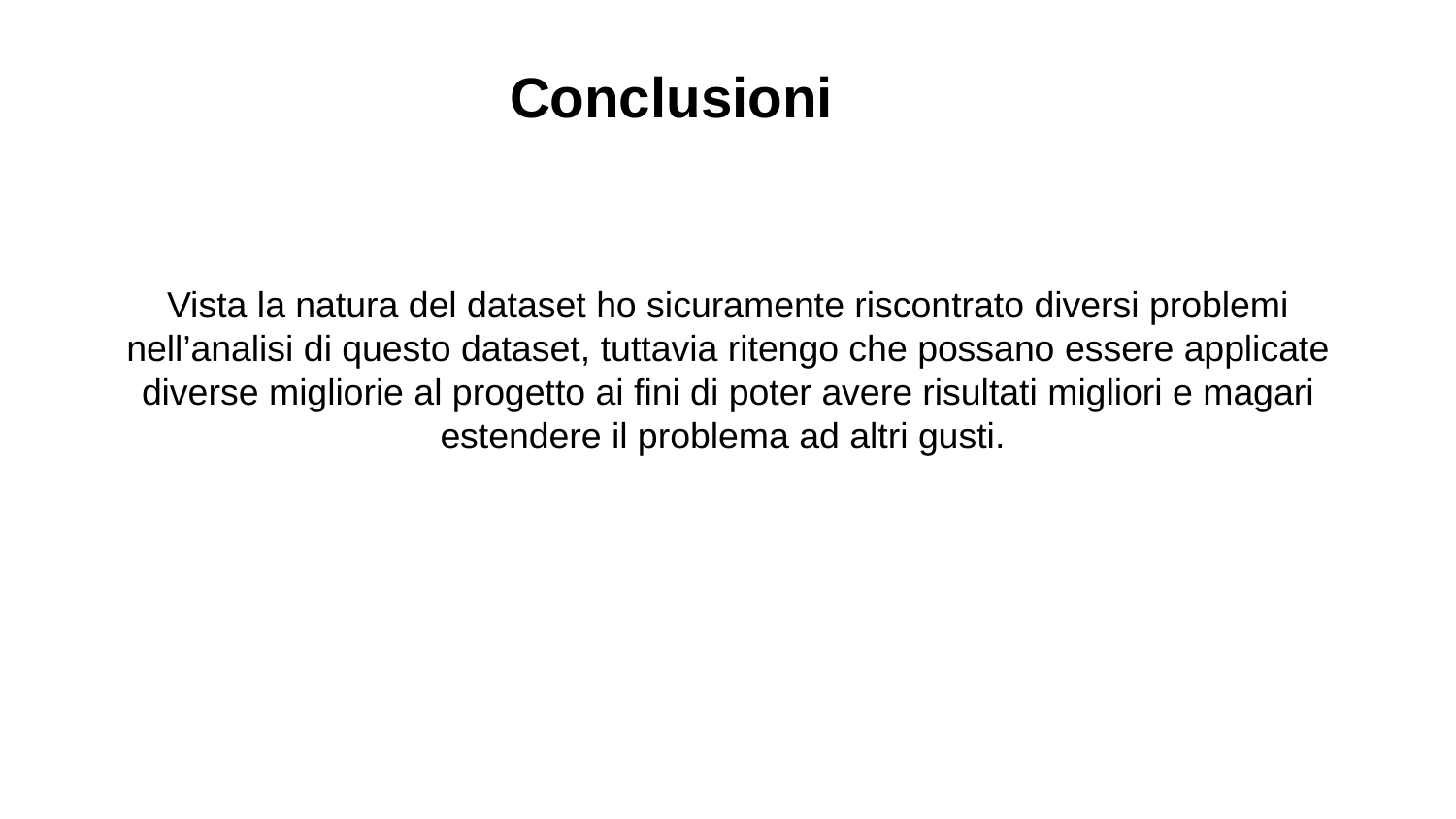

# Conclusioni
Vista la natura del dataset ho sicuramente riscontrato diversi problemi nell’analisi di questo dataset, tuttavia ritengo che possano essere applicate diverse migliorie al progetto ai fini di poter avere risultati migliori e magari estendere il problema ad altri gusti.